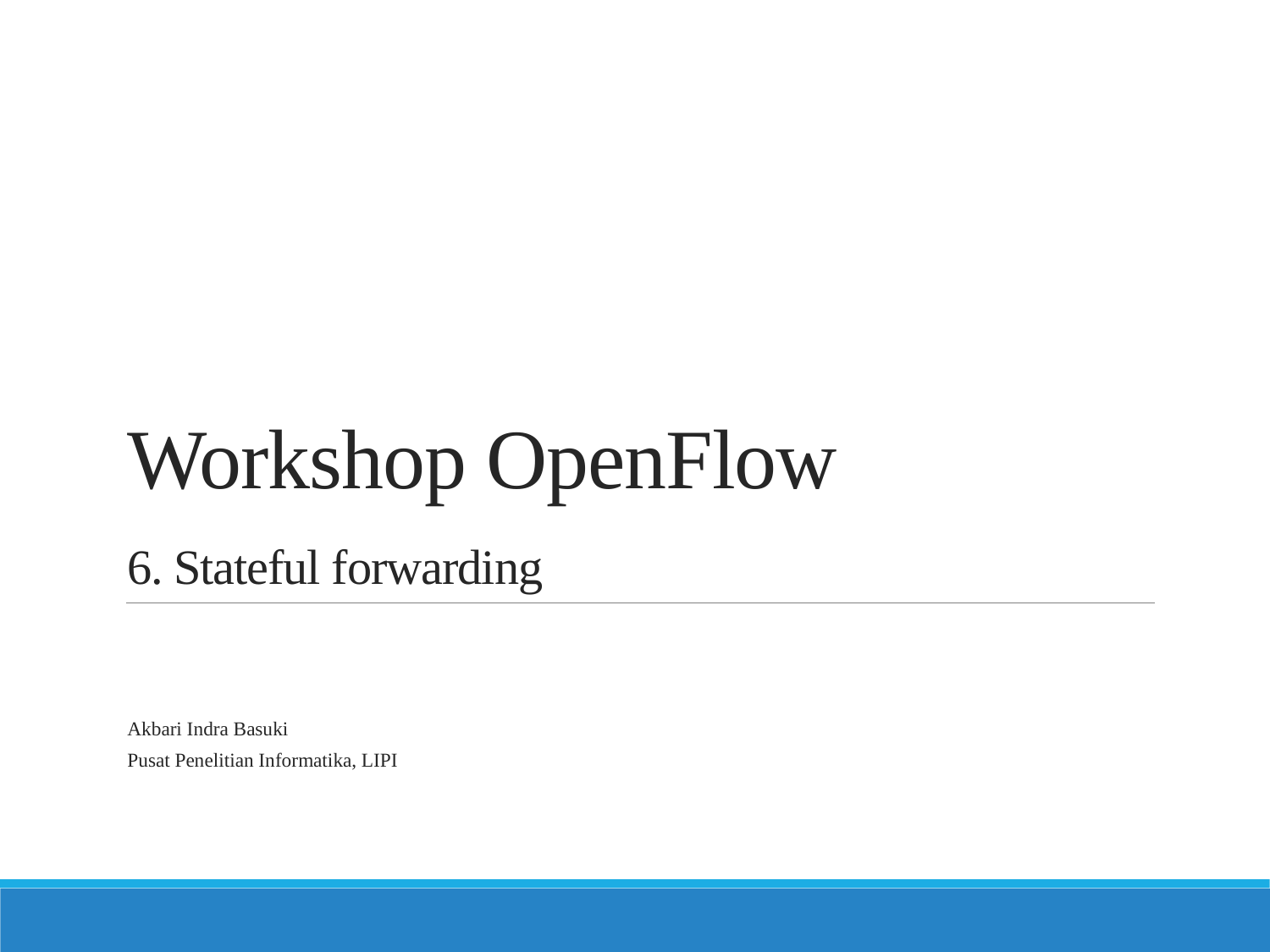

# Workshop OpenFlow 6. Stateful forwarding

Akbari Indra Basuki
Pusat Penelitian Informatika, LIPI